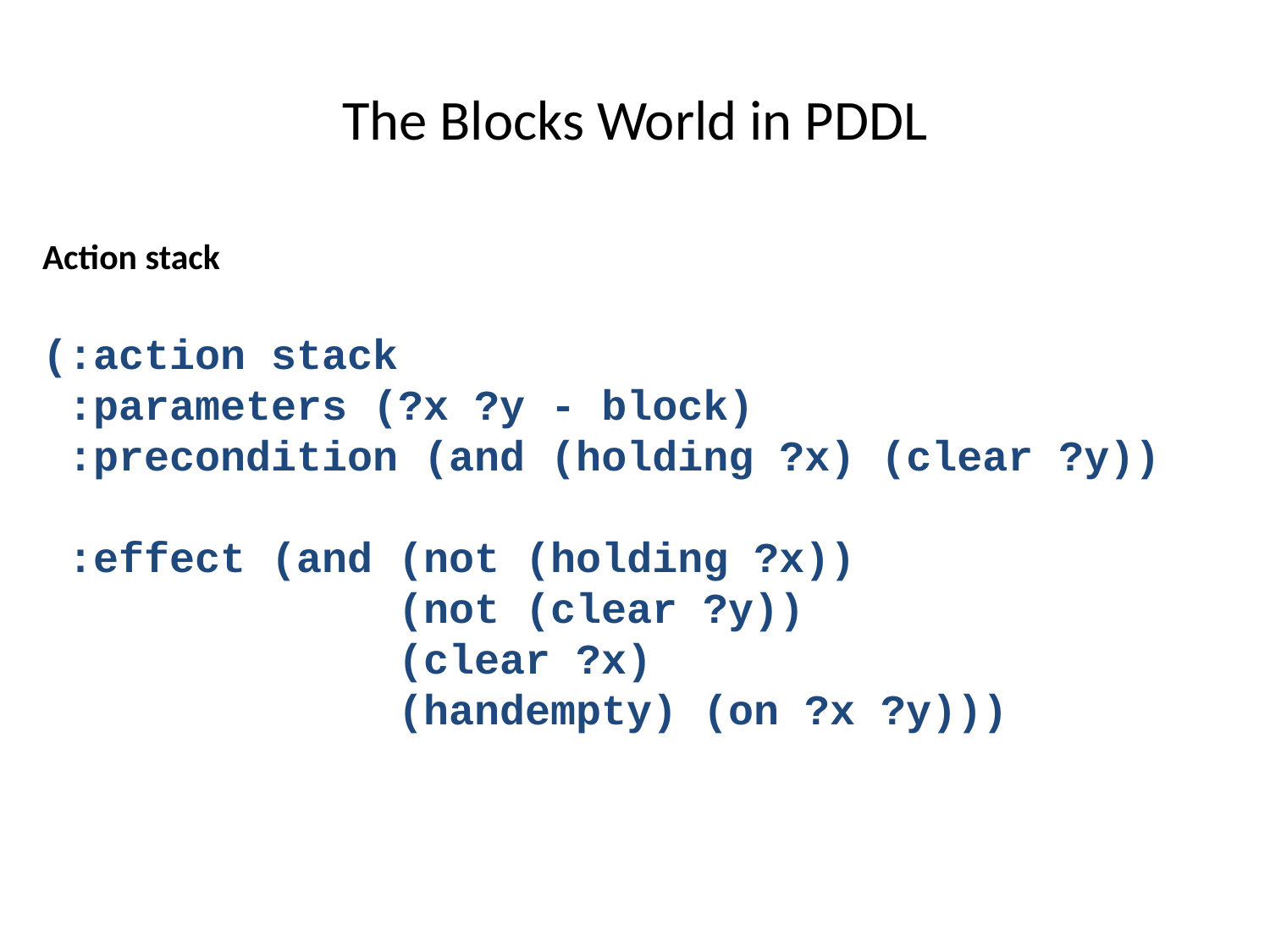

# The Blocks World in PDDL
Action stack

(:action stack
 :parameters (?x ?y - block)
 :precondition (and (holding ?x) (clear ?y))

 :effect (and (not (holding ?x))
              (not (clear ?y))
              (clear ?x)
              (handempty) (on ?x ?y)))